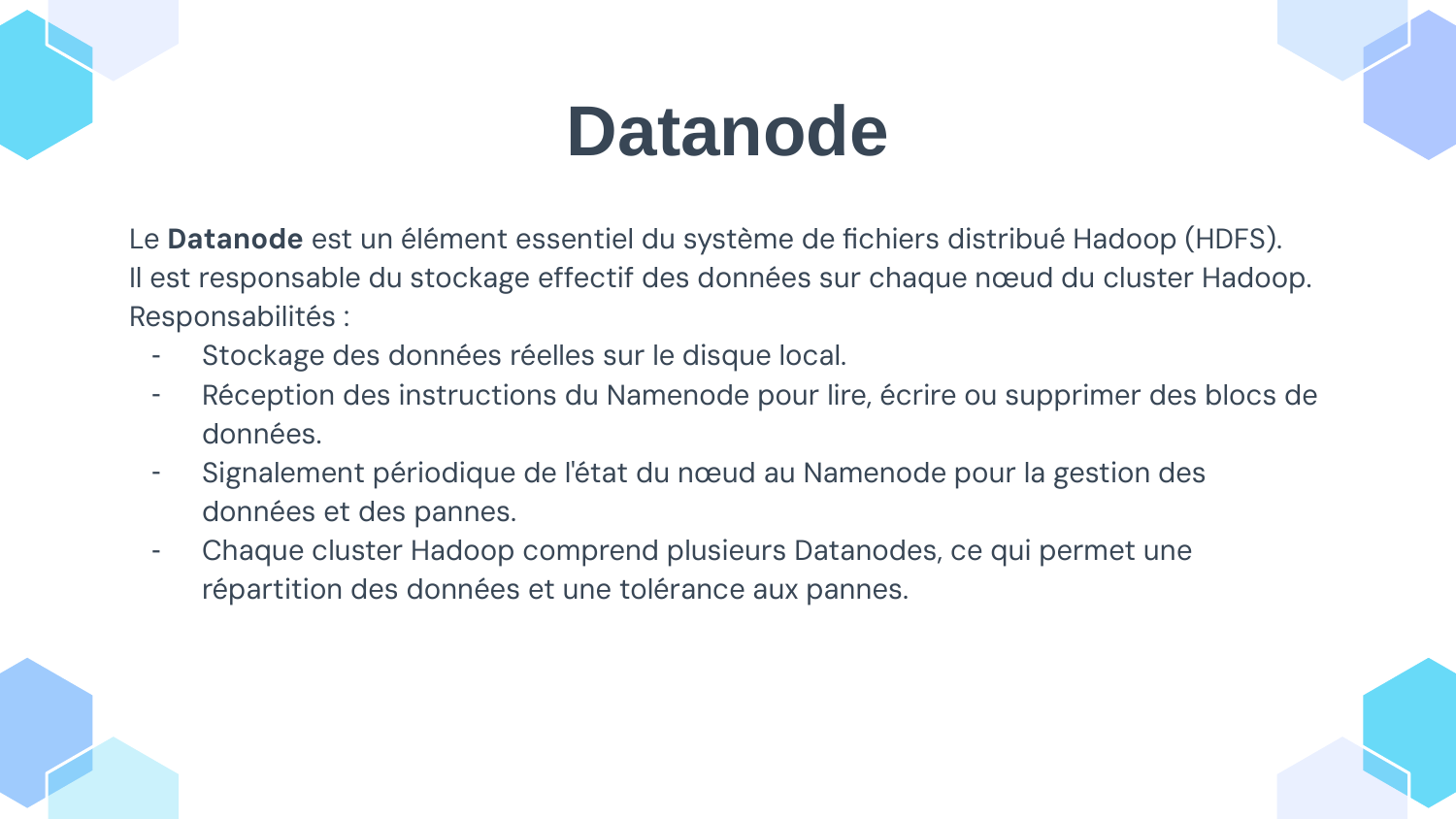

# Datanode
Le Datanode est un élément essentiel du système de fichiers distribué Hadoop (HDFS).
Il est responsable du stockage effectif des données sur chaque nœud du cluster Hadoop.
Responsabilités :
Stockage des données réelles sur le disque local.
Réception des instructions du Namenode pour lire, écrire ou supprimer des blocs de données.
Signalement périodique de l'état du nœud au Namenode pour la gestion des données et des pannes.
Chaque cluster Hadoop comprend plusieurs Datanodes, ce qui permet une répartition des données et une tolérance aux pannes.